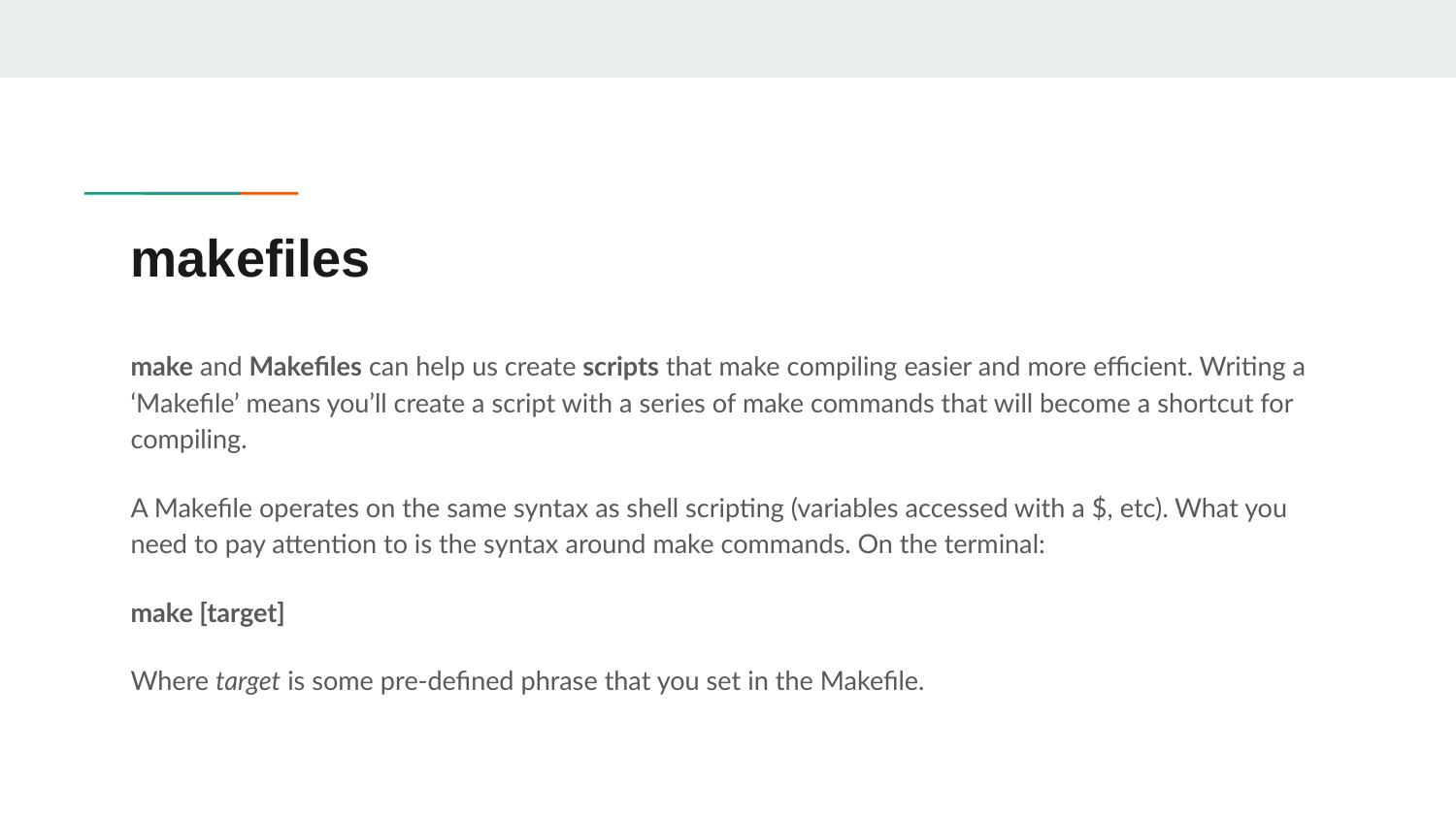

# makefiles
make and Makefiles can help us create scripts that make compiling easier and more efficient. Writing a ‘Makefile’ means you’ll create a script with a series of make commands that will become a shortcut for compiling.
A Makefile operates on the same syntax as shell scripting (variables accessed with a $, etc). What you need to pay attention to is the syntax around make commands. On the terminal:
make [target]
Where target is some pre-defined phrase that you set in the Makefile.